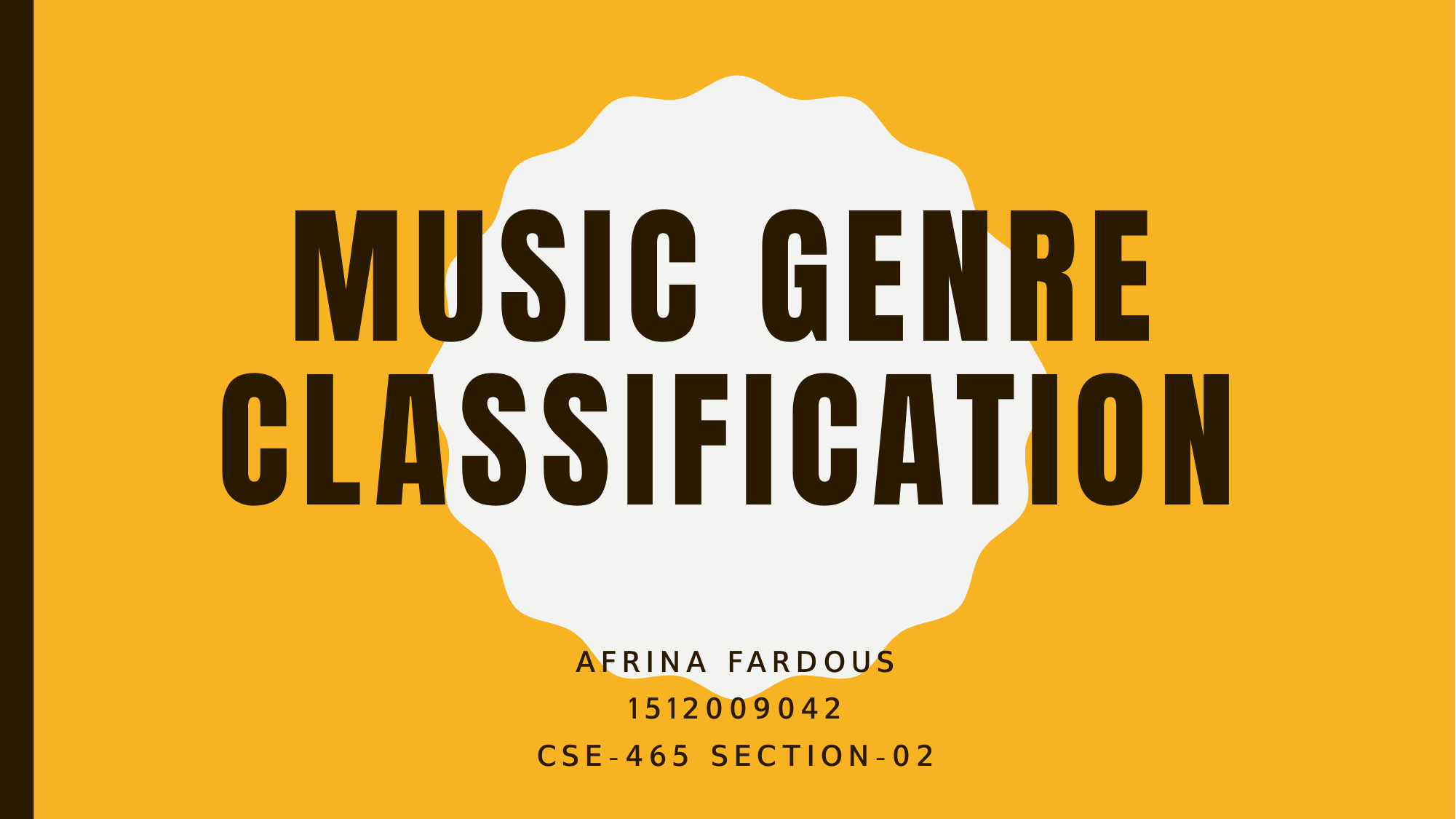

# Music Genre Classification
Afrina fardous
1512009042
Cse-465 section-02